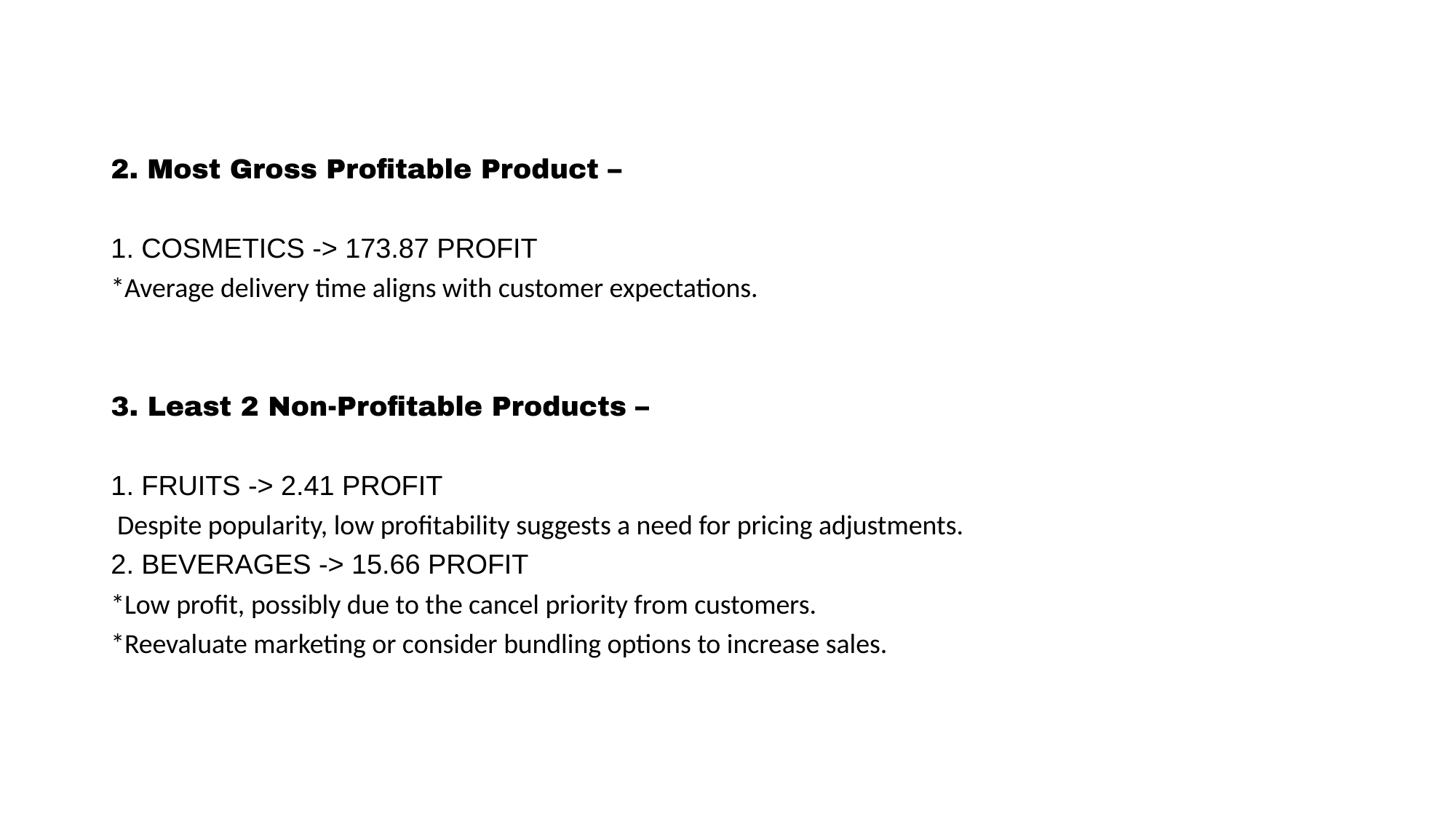

2. Most Gross Profitable Product –

1. COSMETICS -> 173.87 PROFIT
*Average delivery time aligns with customer expectations.

3. Least 2 Non-Profitable Products –

1. FRUITS -> 2.41 PROFIT
 Despite popularity, low profitability suggests a need for pricing adjustments.
2. BEVERAGES -> 15.66 PROFIT
*Low profit, possibly due to the cancel priority from customers.
*Reevaluate marketing or consider bundling options to increase sales.